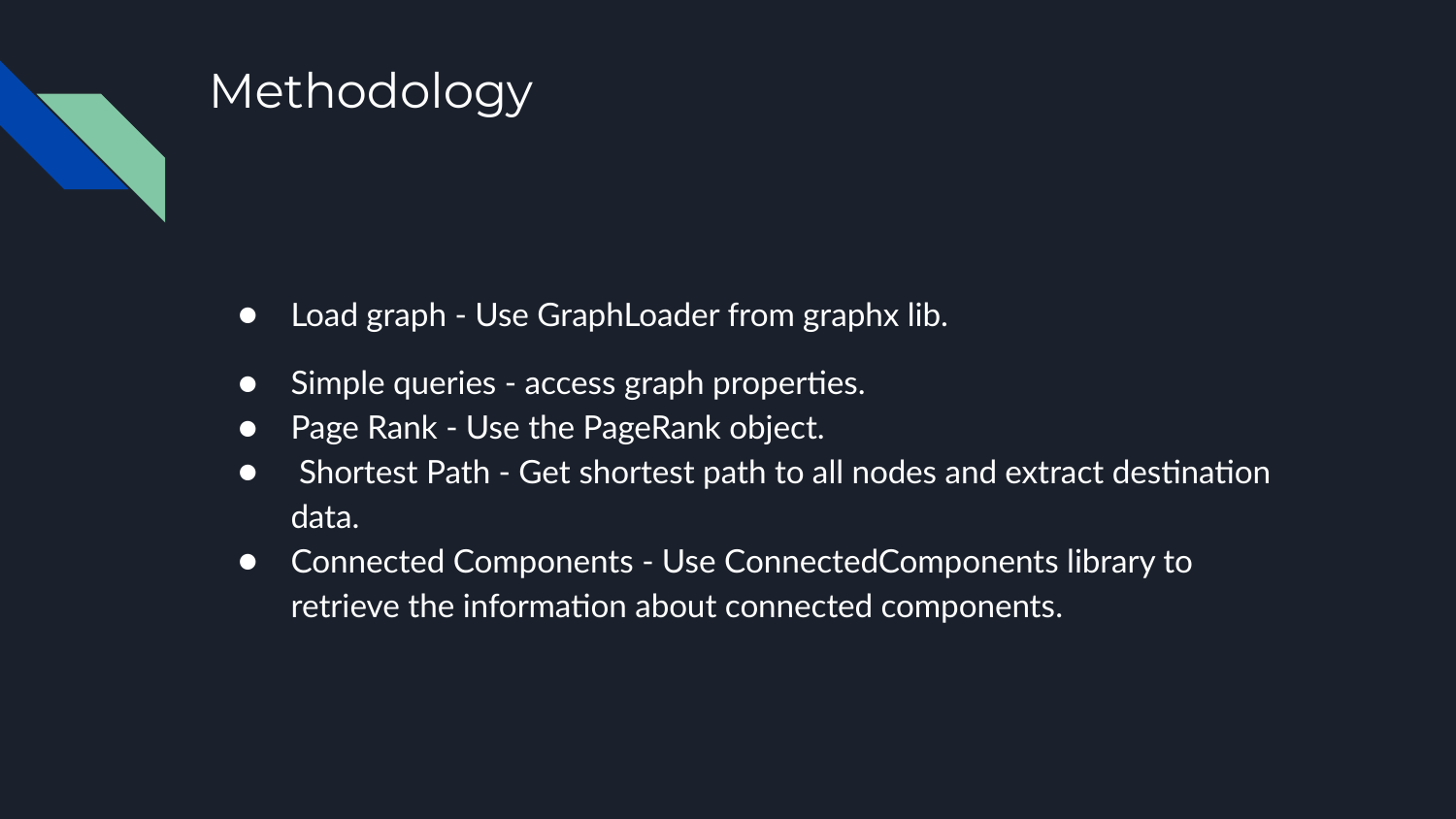

# Methodology
Accomplishment 1
Load graph - Use GraphLoader from graphx lib.
Simple queries - access graph properties.
Page Rank - Use the PageRank object.
 Shortest Path - Get shortest path to all nodes and extract destination data.
Connected Components - Use ConnectedComponents library to retrieve the information about connected components.